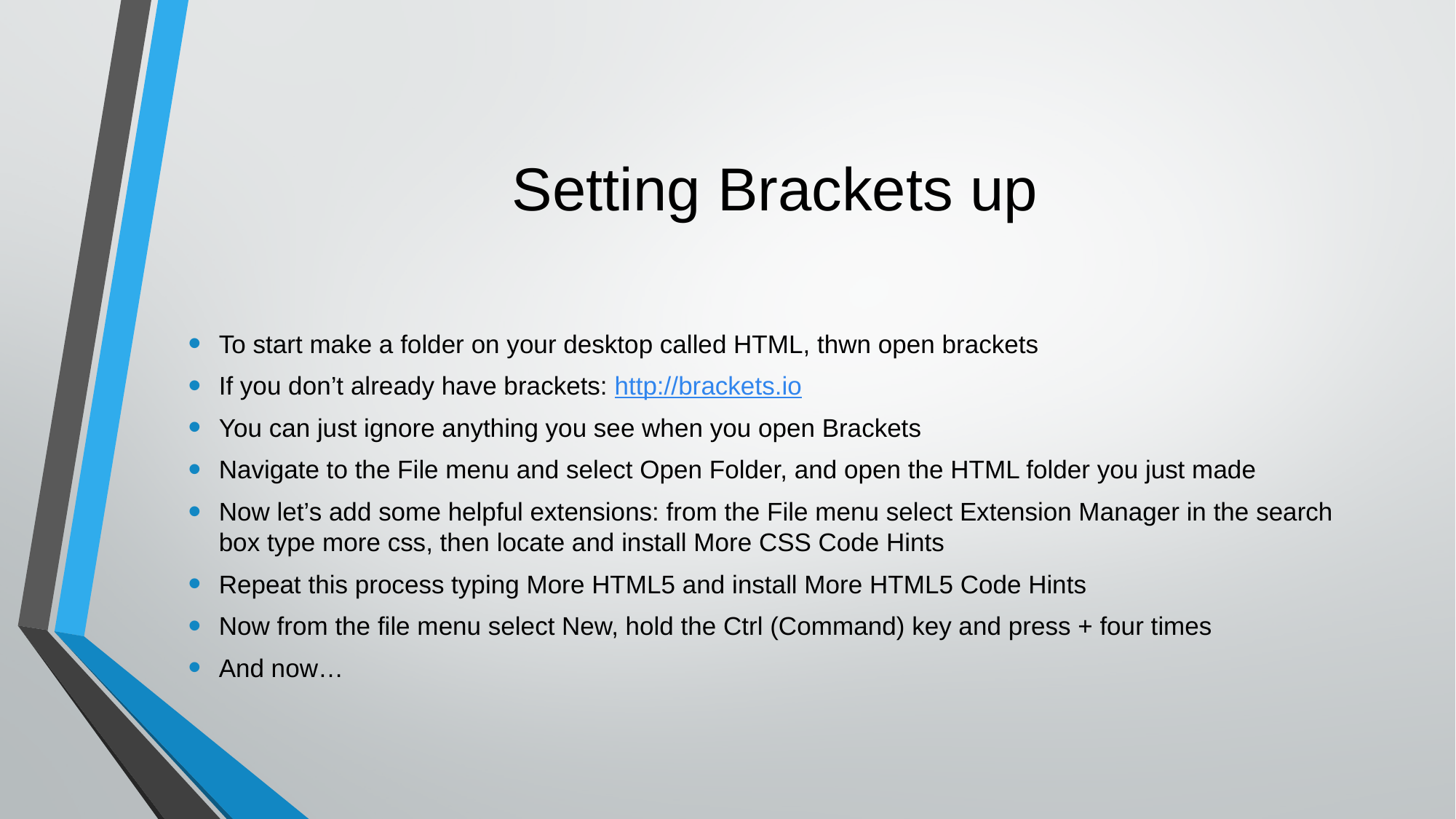

# Setting Brackets up
To start make a folder on your desktop called HTML, thwn open brackets
If you don’t already have brackets: http://brackets.io
You can just ignore anything you see when you open Brackets
Navigate to the File menu and select Open Folder, and open the HTML folder you just made
Now let’s add some helpful extensions: from the File menu select Extension Manager in the search box type more css, then locate and install More CSS Code Hints
Repeat this process typing More HTML5 and install More HTML5 Code Hints
Now from the file menu select New, hold the Ctrl (Command) key and press + four times
And now…